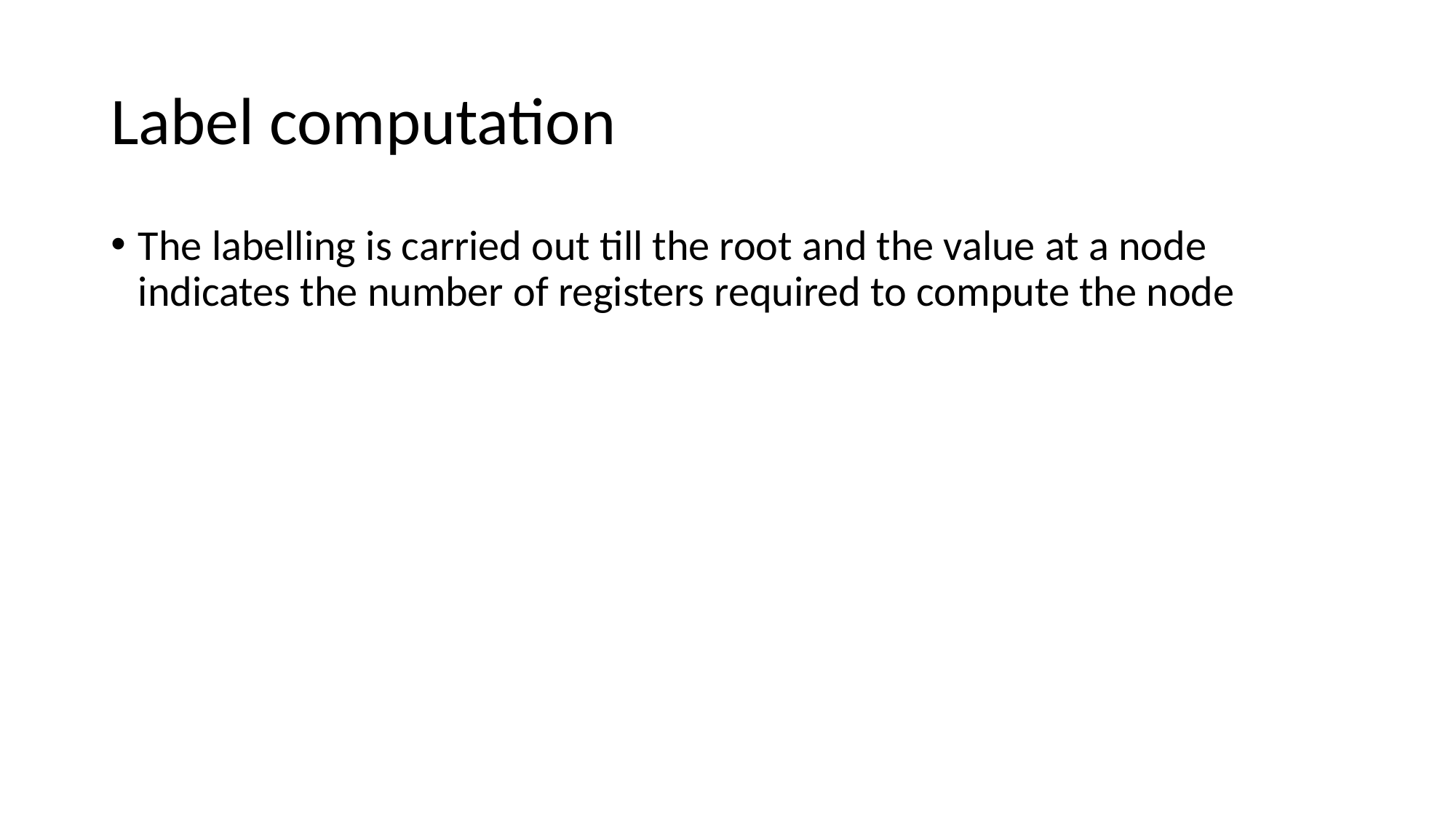

# Label computation
The labelling is carried out till the root and the value at a node indicates the number of registers required to compute the node